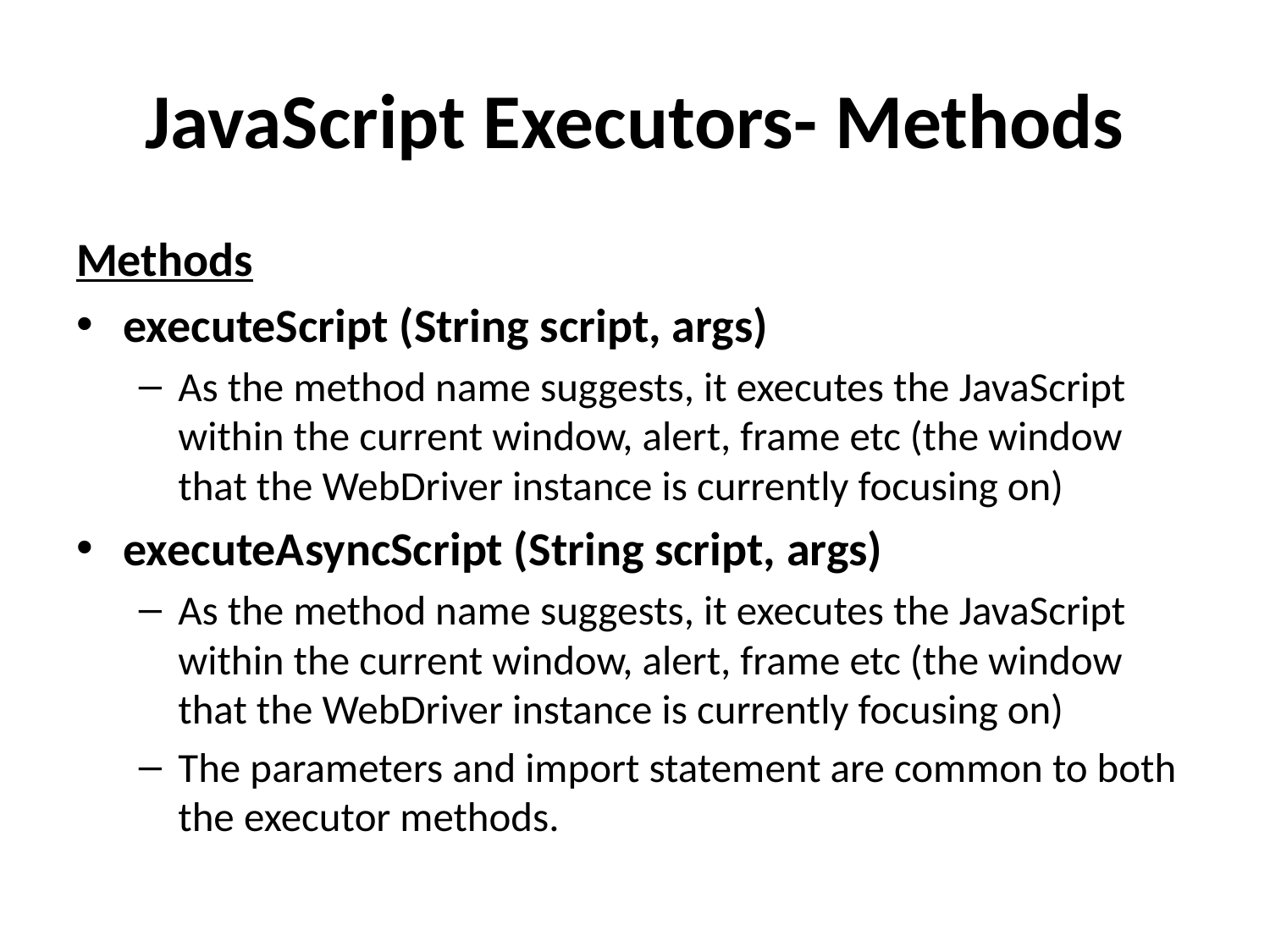

# JavaScript Executors- Methods
Methods
executeScript (String script, args)
As the method name suggests, it executes the JavaScript within the current window, alert, frame etc (the window that the WebDriver instance is currently focusing on)
executeAsyncScript (String script, args)
As the method name suggests, it executes the JavaScript within the current window, alert, frame etc (the window that the WebDriver instance is currently focusing on)
The parameters and import statement are common to both the executor methods.